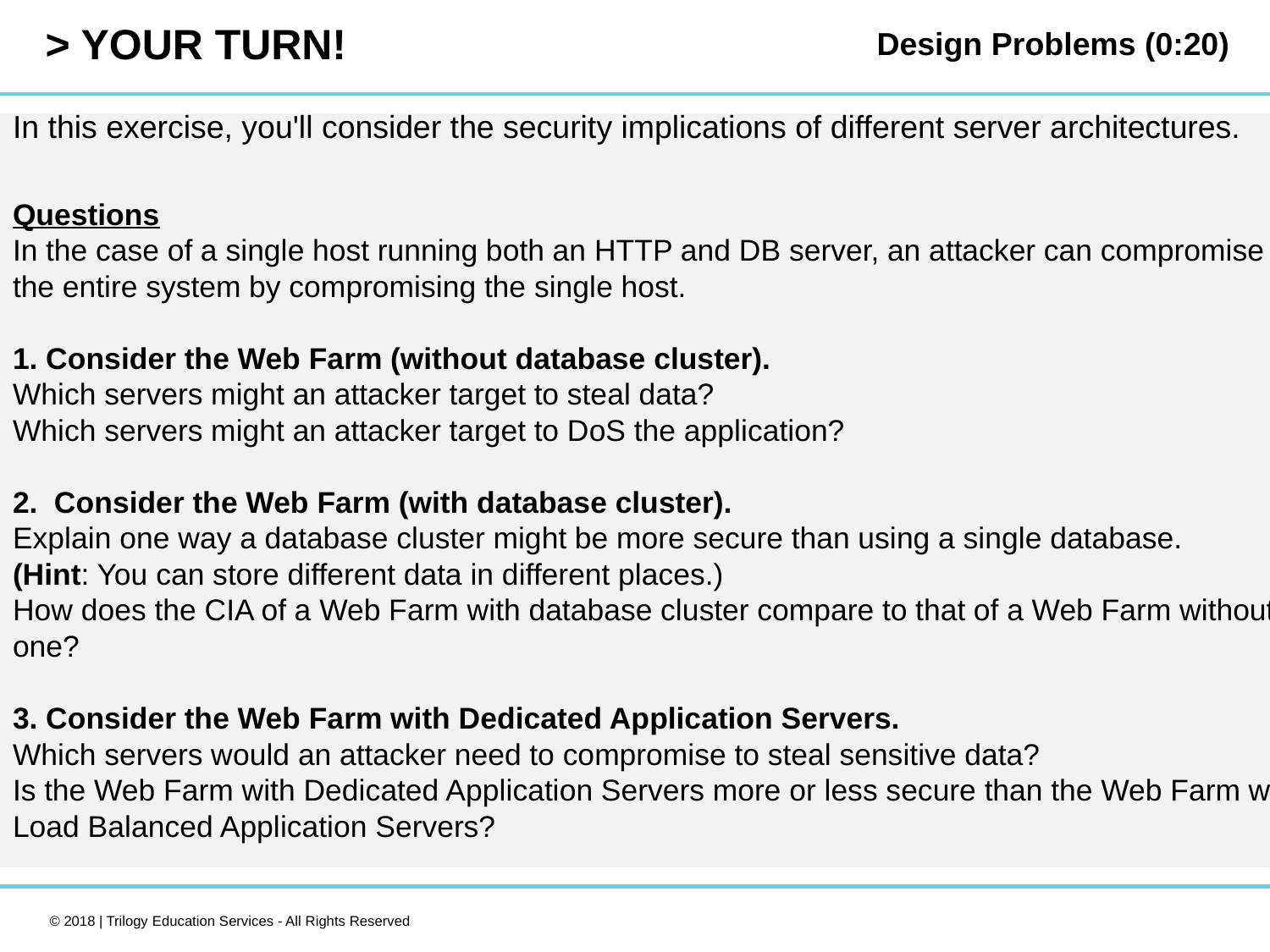

Design Problems (0:20)
In this exercise, you'll consider the security implications of different server architectures.
Questions
In the case of a single host running both an HTTP and DB server, an attacker can compromise the entire system by compromising the single host.

1. Consider the Web Farm (without database cluster).
Which servers might an attacker target to steal data?
Which servers might an attacker target to DoS the application?

2.  Consider the Web Farm (with database cluster).
Explain one way a database cluster might be more secure than using a single database.
(Hint: You can store different data in different places.)
How does the CIA of a Web Farm with database cluster compare to that of a Web Farm without one?

3. Consider the Web Farm with Dedicated Application Servers.
Which servers would an attacker need to compromise to steal sensitive data?
Is the Web Farm with Dedicated Application Servers more or less secure than the Web Farm with Load Balanced Application Servers?